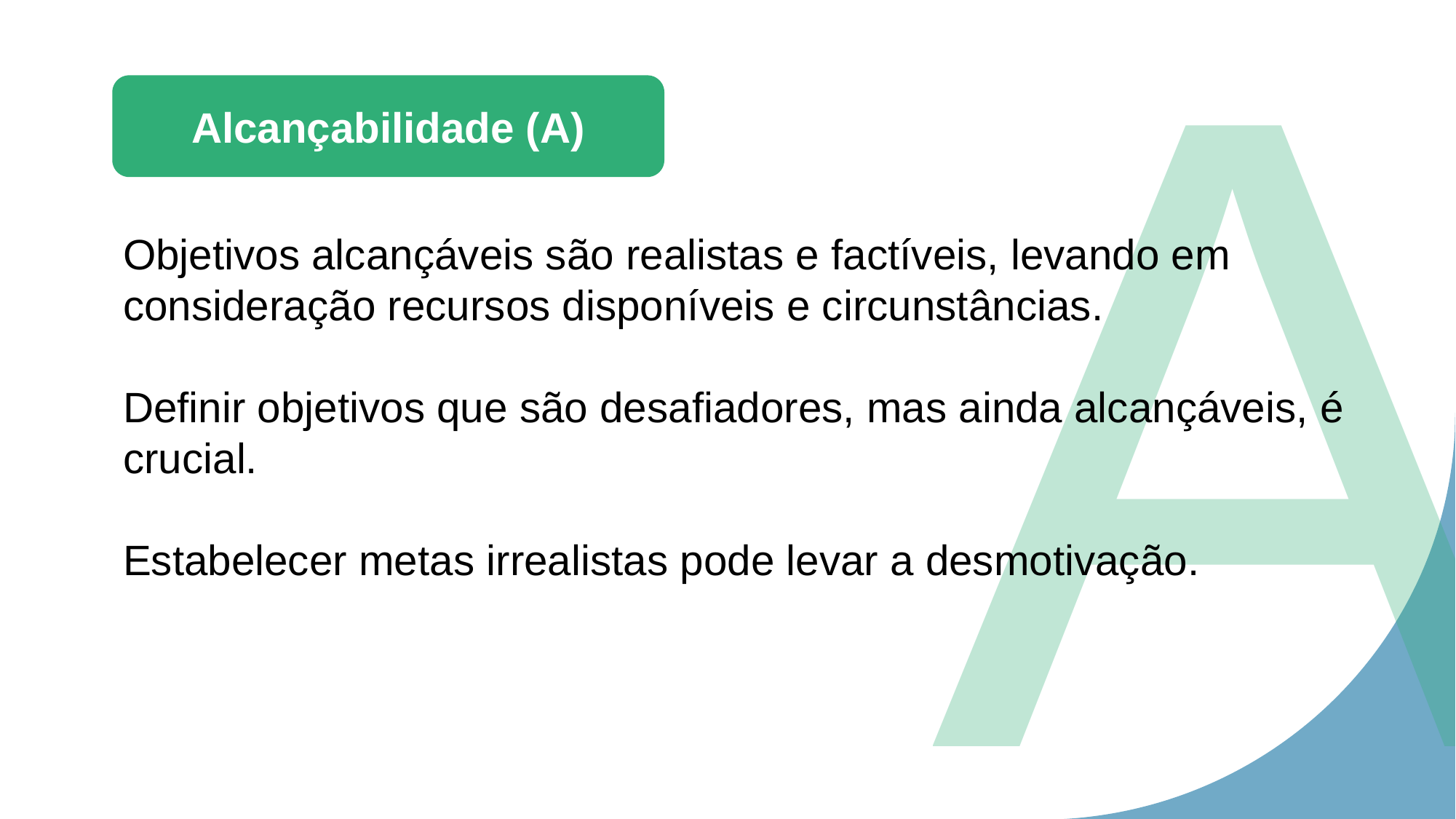

A
Alcançabilidade (A)
Objetivos alcançáveis são realistas e factíveis, levando em consideração recursos disponíveis e circunstâncias.

Definir objetivos que são desafiadores, mas ainda alcançáveis, é crucial.

Estabelecer metas irrealistas pode levar a desmotivação.